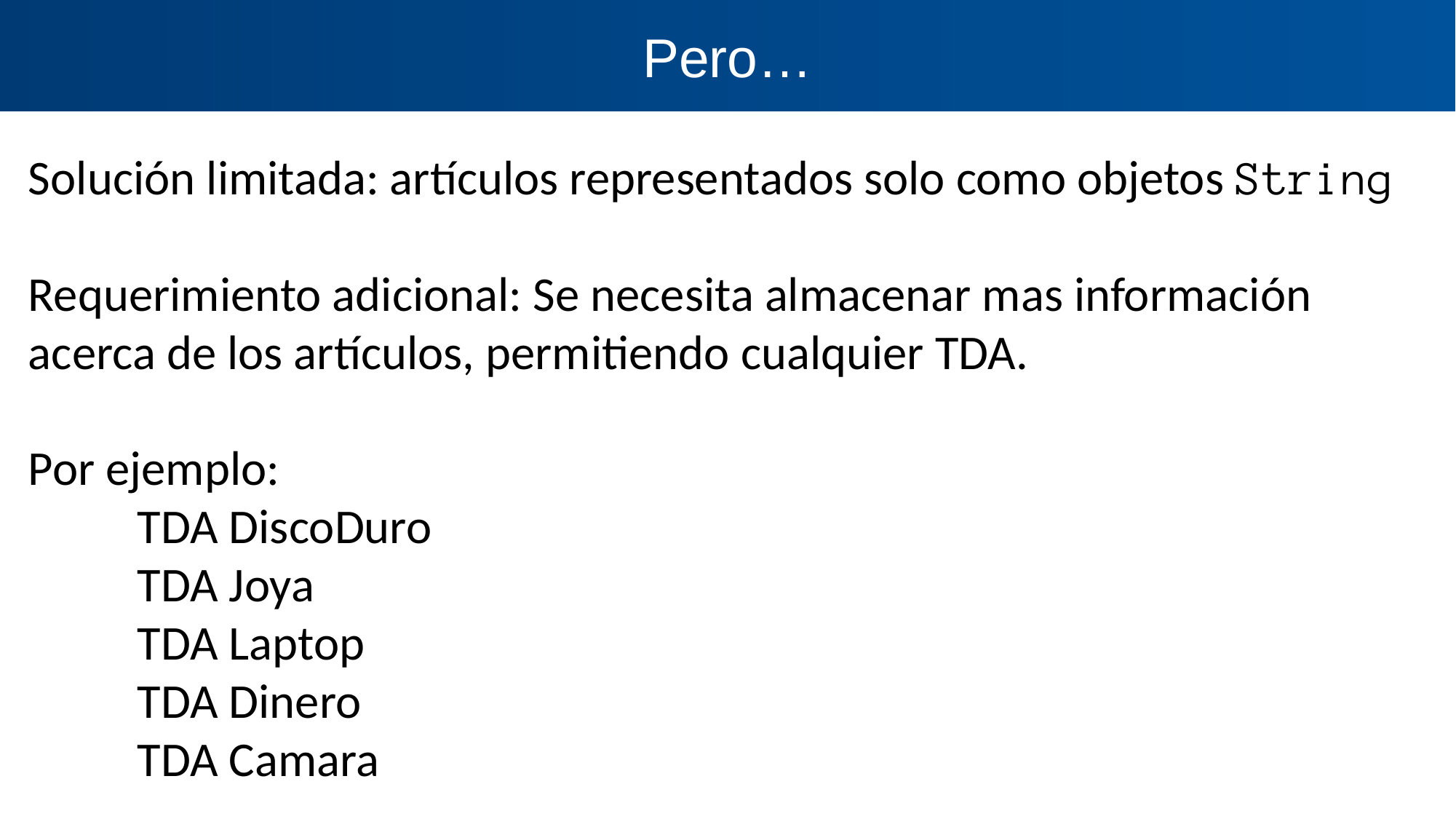

Pero…
Solución limitada: artículos representados solo como objetos String

Requerimiento adicional: Se necesita almacenar mas información acerca de los artículos, permitiendo cualquier TDA.

Por ejemplo:
	TDA DiscoDuro
	TDA Joya
	TDA Laptop
	TDA Dinero
	TDA Camara